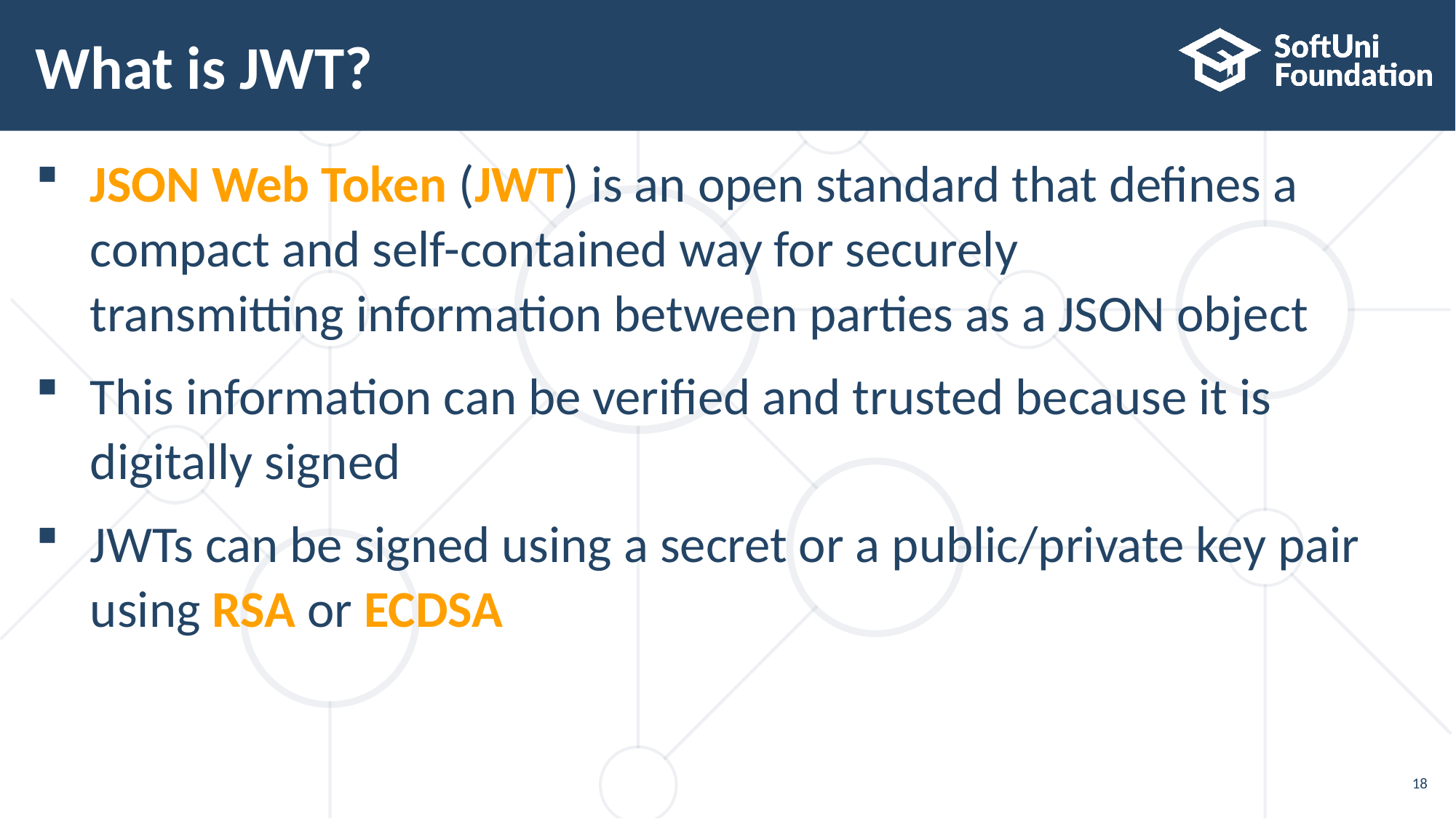

# What is JWT?
JSON Web Token (JWT) is an open standard that defines a
compact and self-contained way for securely
transmitting information between parties as a JSON object
This information can be verified and trusted because it is
digitally signed
JWTs can be signed using a secret or a public/private key pair
using RSA or ECDSA
18